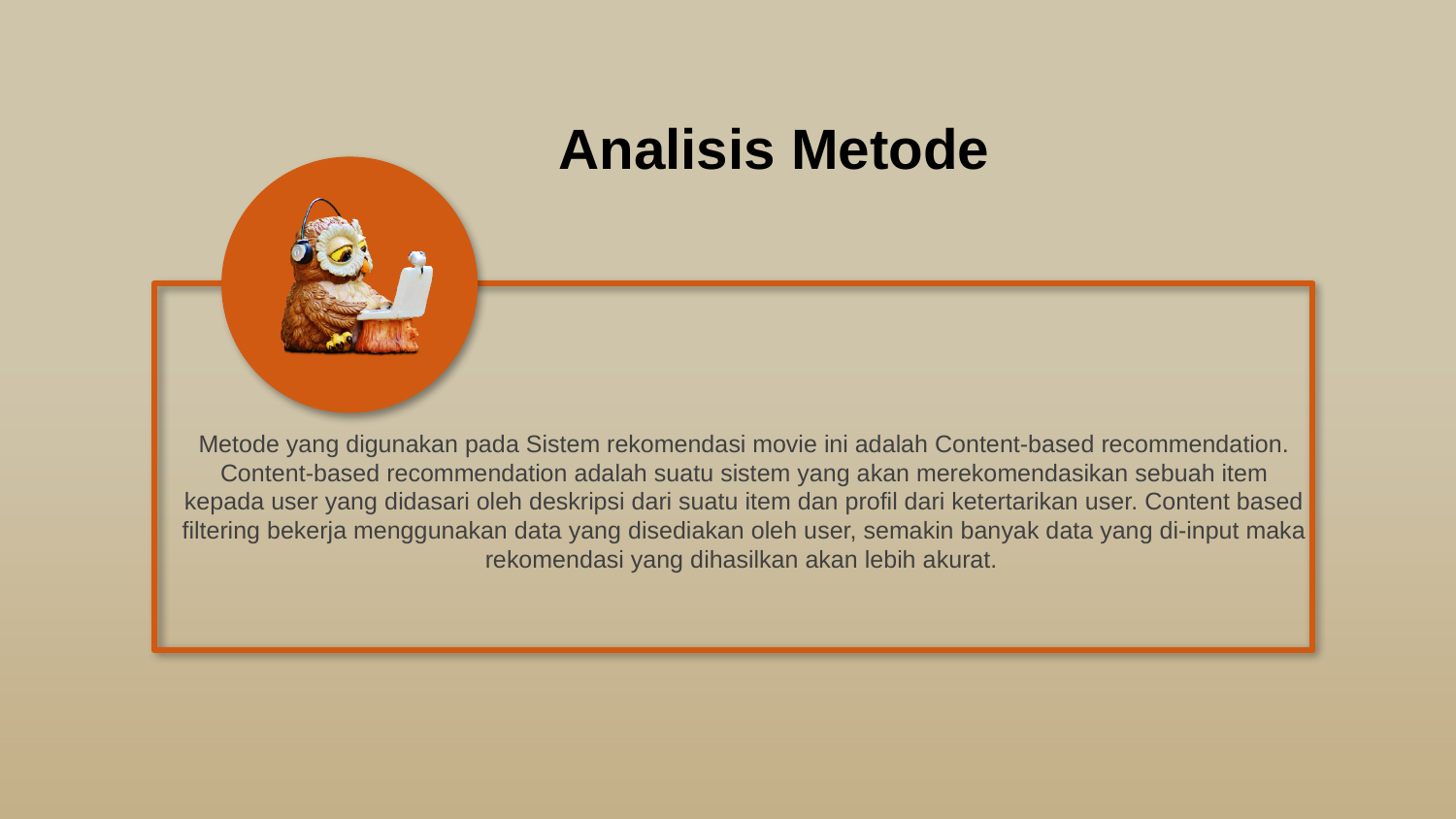

Analisis Metode
Metode yang digunakan pada Sistem rekomendasi movie ini adalah Content-based recommendation. Content-based recommendation adalah suatu sistem yang akan merekomendasikan sebuah item kepada user yang didasari oleh deskripsi dari suatu item dan profil dari ketertarikan user. Content based filtering bekerja menggunakan data yang disediakan oleh user, semakin banyak data yang di-input maka rekomendasi yang dihasilkan akan lebih akurat.